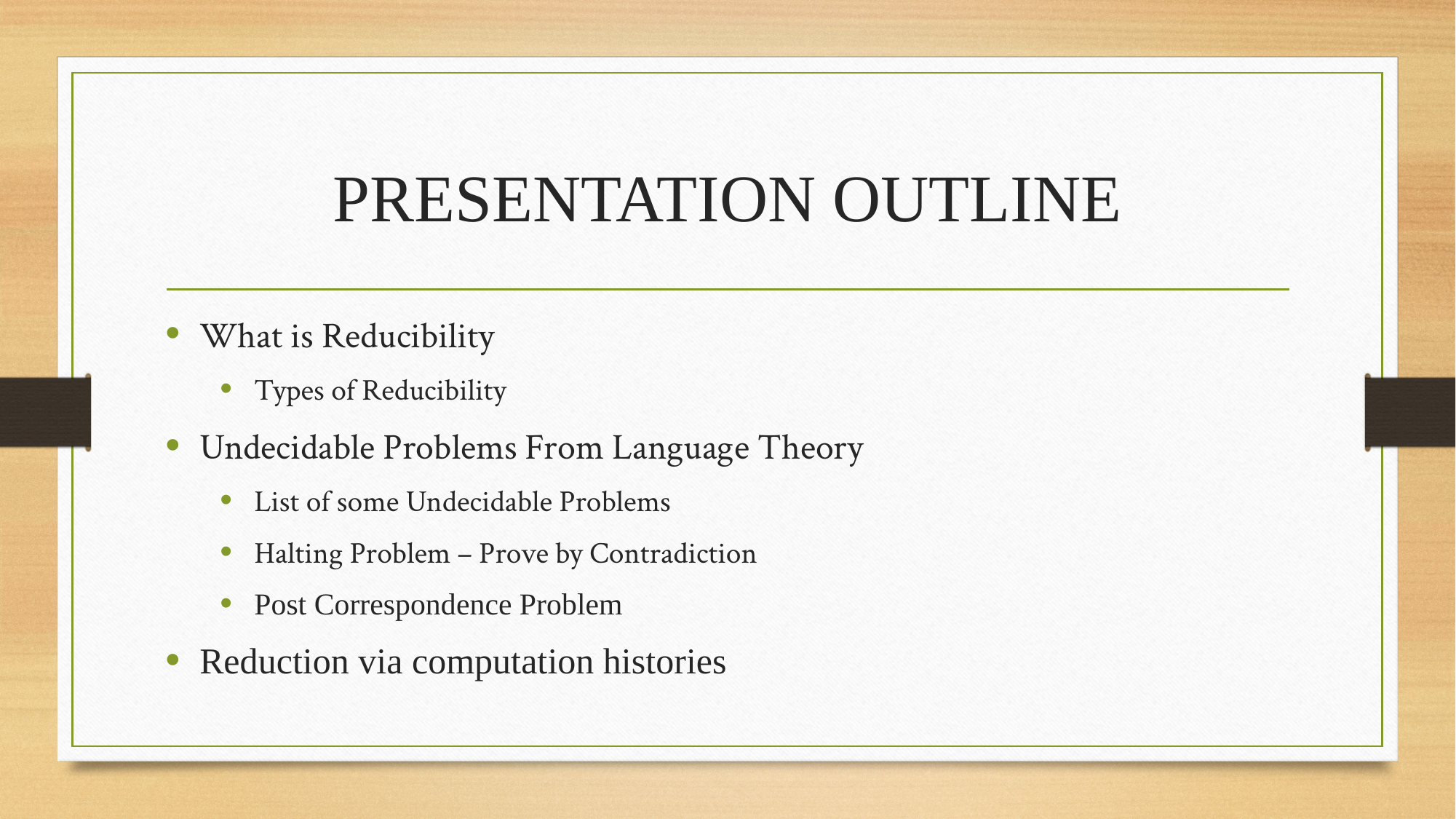

# PRESENTATION OUTLINE
What is Reducibility
Types of Reducibility
Undecidable Problems From Language Theory
List of some Undecidable Problems
Halting Problem – Prove by Contradiction
Post Correspondence Problem
Reduction via computation histories